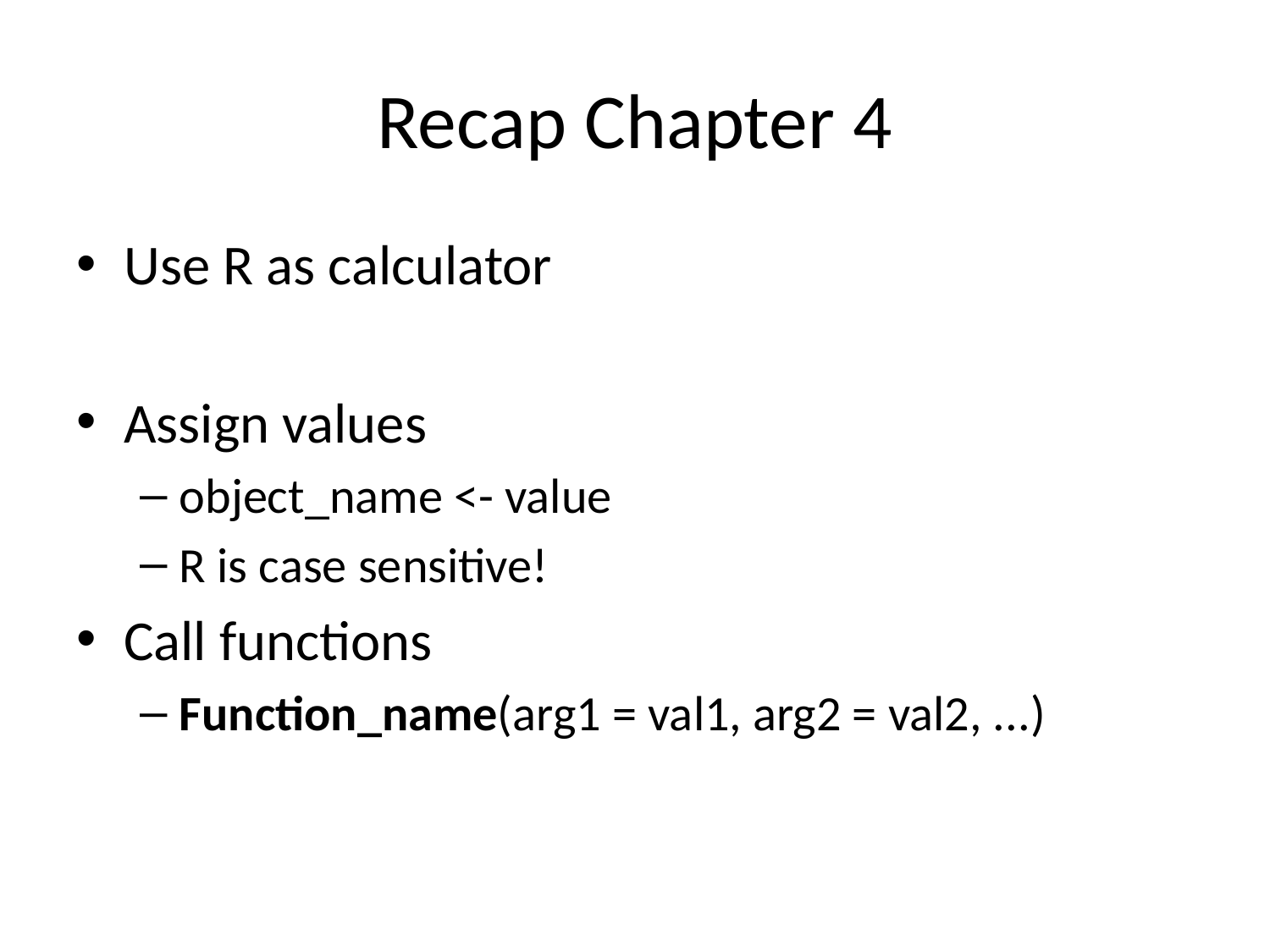

# Recap Chapter 4
Use R as calculator

Assign values
object_name <- value
R is case sensitive!
Call functions
Function_name(arg1 = val1, arg2 = val2, ...)